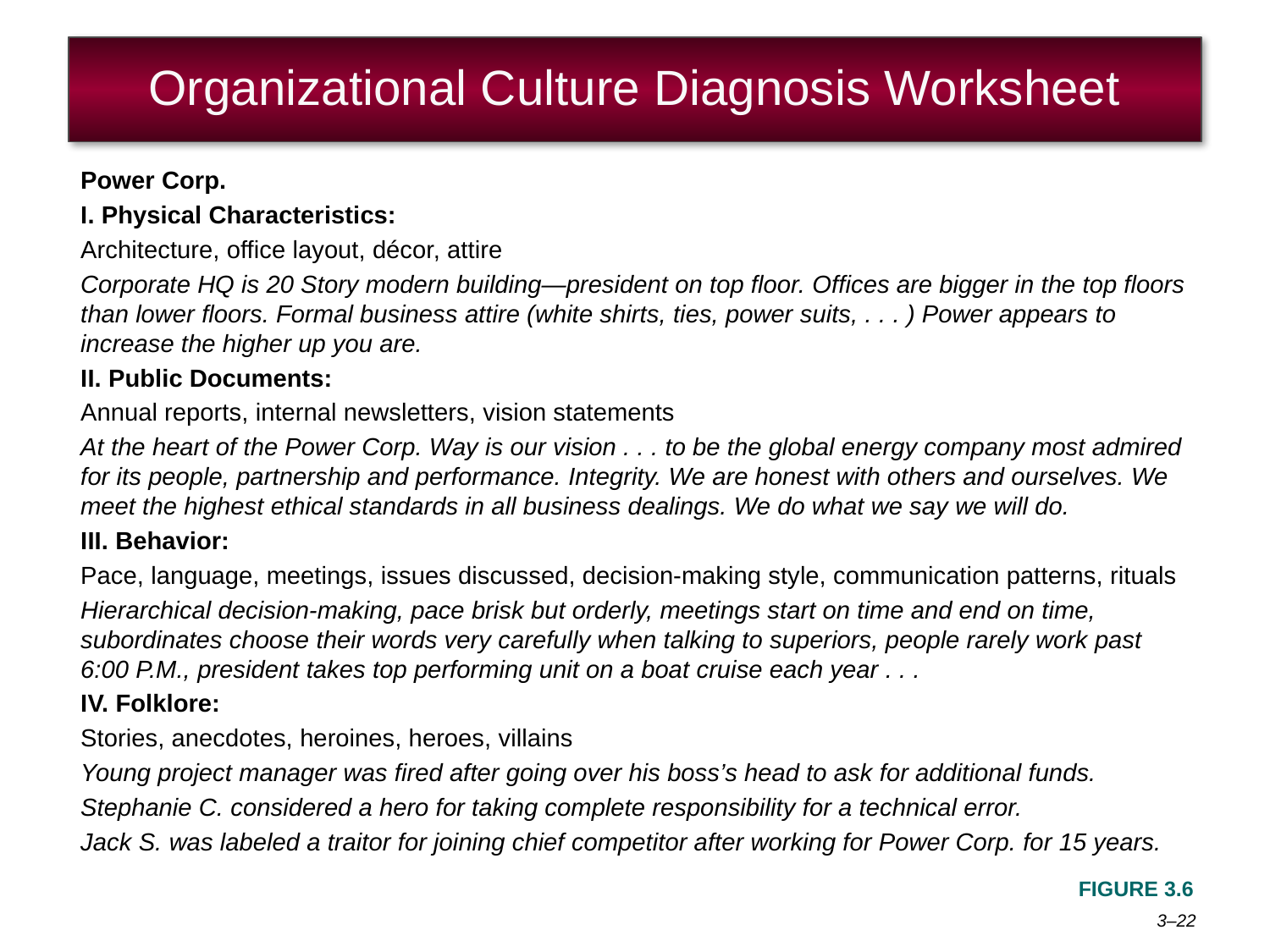

# Organizational Culture Diagnosis Worksheet
Power Corp.
I. Physical Characteristics:
Architecture, office layout, décor, attire
Corporate HQ is 20 Story modern building—president on top floor. Offices are bigger in the top floors than lower floors. Formal business attire (white shirts, ties, power suits, . . . ) Power appears to increase the higher up you are.
II. Public Documents:
Annual reports, internal newsletters, vision statements
At the heart of the Power Corp. Way is our vision . . . to be the global energy company most admired for its people, partnership and performance. Integrity. We are honest with others and ourselves. We meet the highest ethical standards in all business dealings. We do what we say we will do.
III. Behavior:
Pace, language, meetings, issues discussed, decision-making style, communication patterns, rituals
Hierarchical decision-making, pace brisk but orderly, meetings start on time and end on time, subordinates choose their words very carefully when talking to superiors, people rarely work past 6:00 P.M., president takes top performing unit on a boat cruise each year . . .
IV. Folklore:
Stories, anecdotes, heroines, heroes, villains
Young project manager was fired after going over his boss’s head to ask for additional funds.
Stephanie C. considered a hero for taking complete responsibility for a technical error.
Jack S. was labeled a traitor for joining chief competitor after working for Power Corp. for 15 years.
FIGURE 3.6
3–22